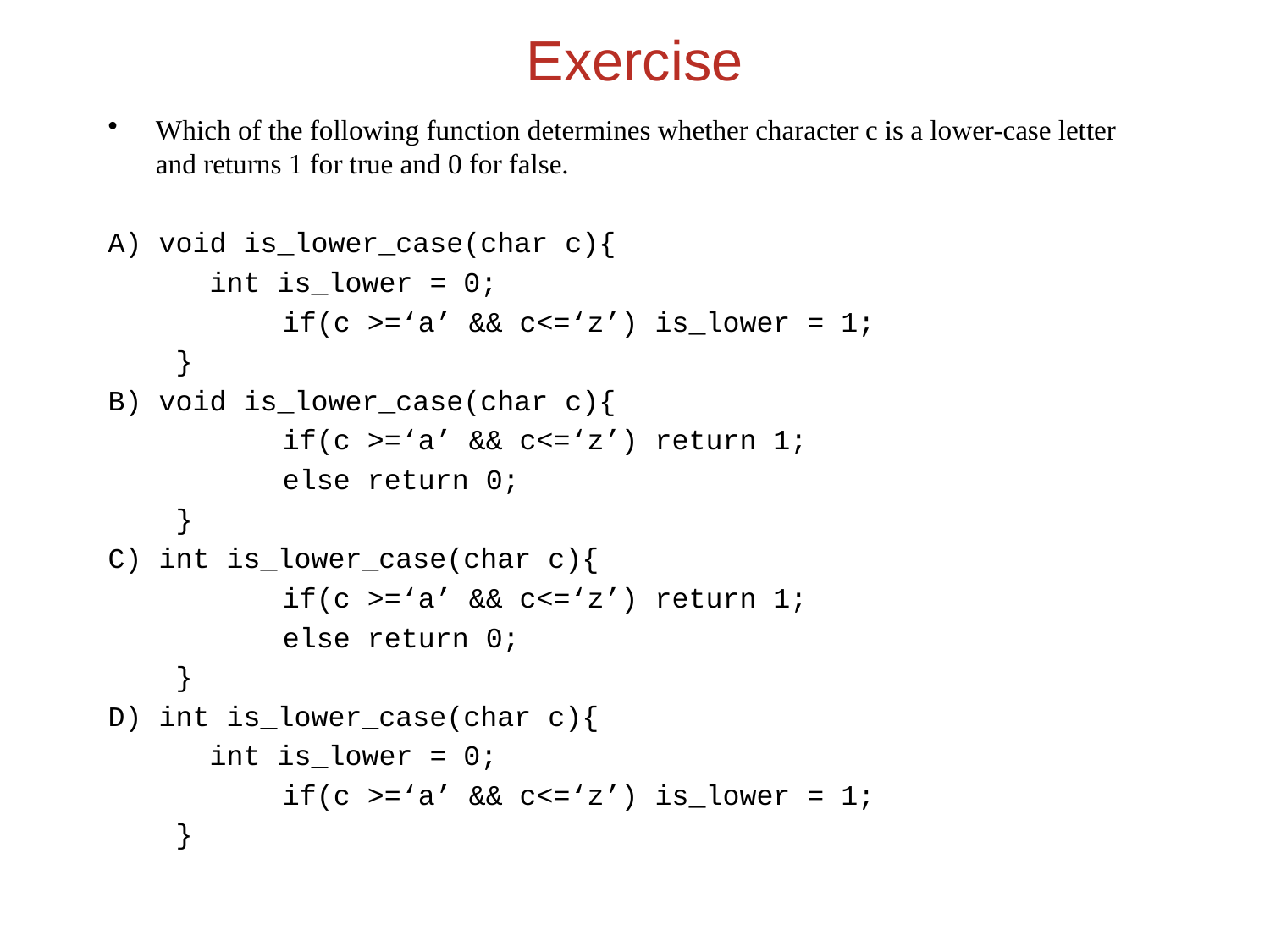

Exercise
Which of the following function determines whether character c is a lower-case letter and returns 1 for true and 0 for false.

A) void is_lower_case(char c){
      int is_lower = 0;
		if(c >=‘a’ && c<=‘z’) is_lower = 1;
    }
B) void is_lower_case(char c){
		if(c >=‘a’ && c<=‘z’) return 1;
		else return 0;
    }
C) int is_lower_case(char c){
		if(c >=‘a’ && c<=‘z’) return 1;
		else return 0;
    }
D) int is_lower_case(char c){
      int is_lower = 0;
		if(c >=‘a’ && c<=‘z’) is_lower = 1;
    }